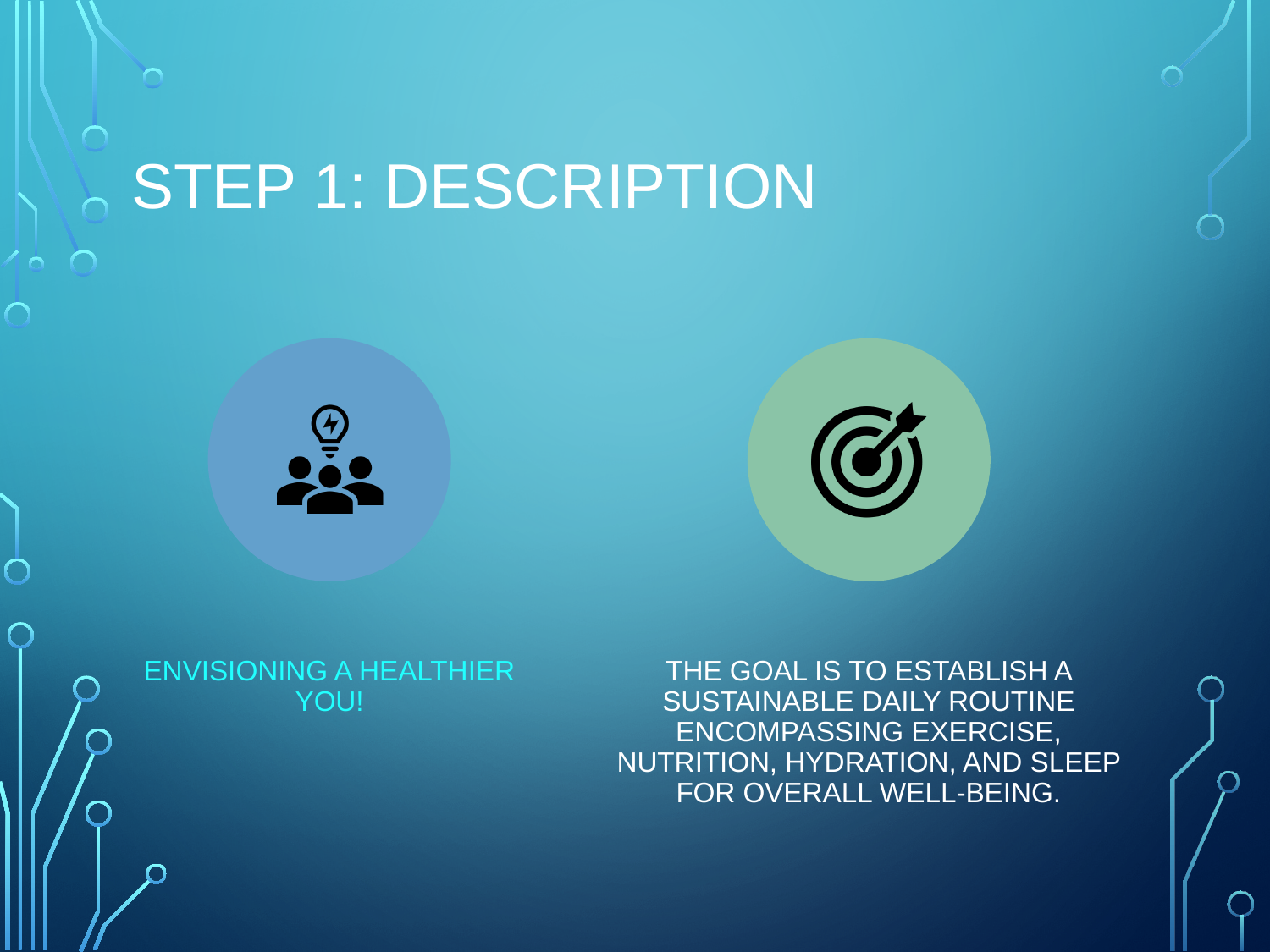

# Step 1: Description
Envisioning a healthier you!
The goal is to establish a sustainable daily routine encompassing exercise, nutrition, hydration, and sleep for overall well-being.